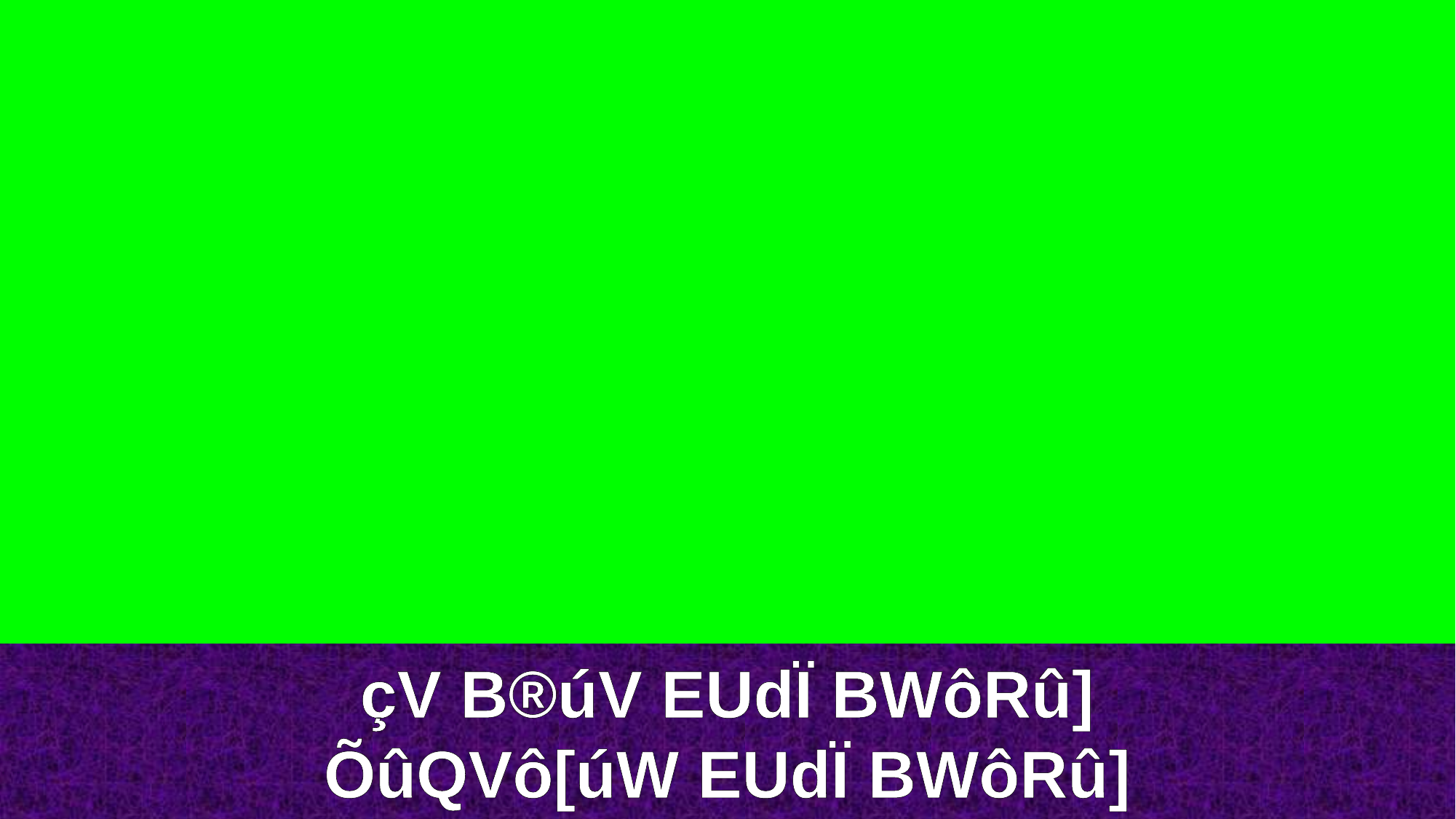

çV B®úV EUdÏ BWôRû]
ÕûQVô[úW EUdÏ BWôRû]